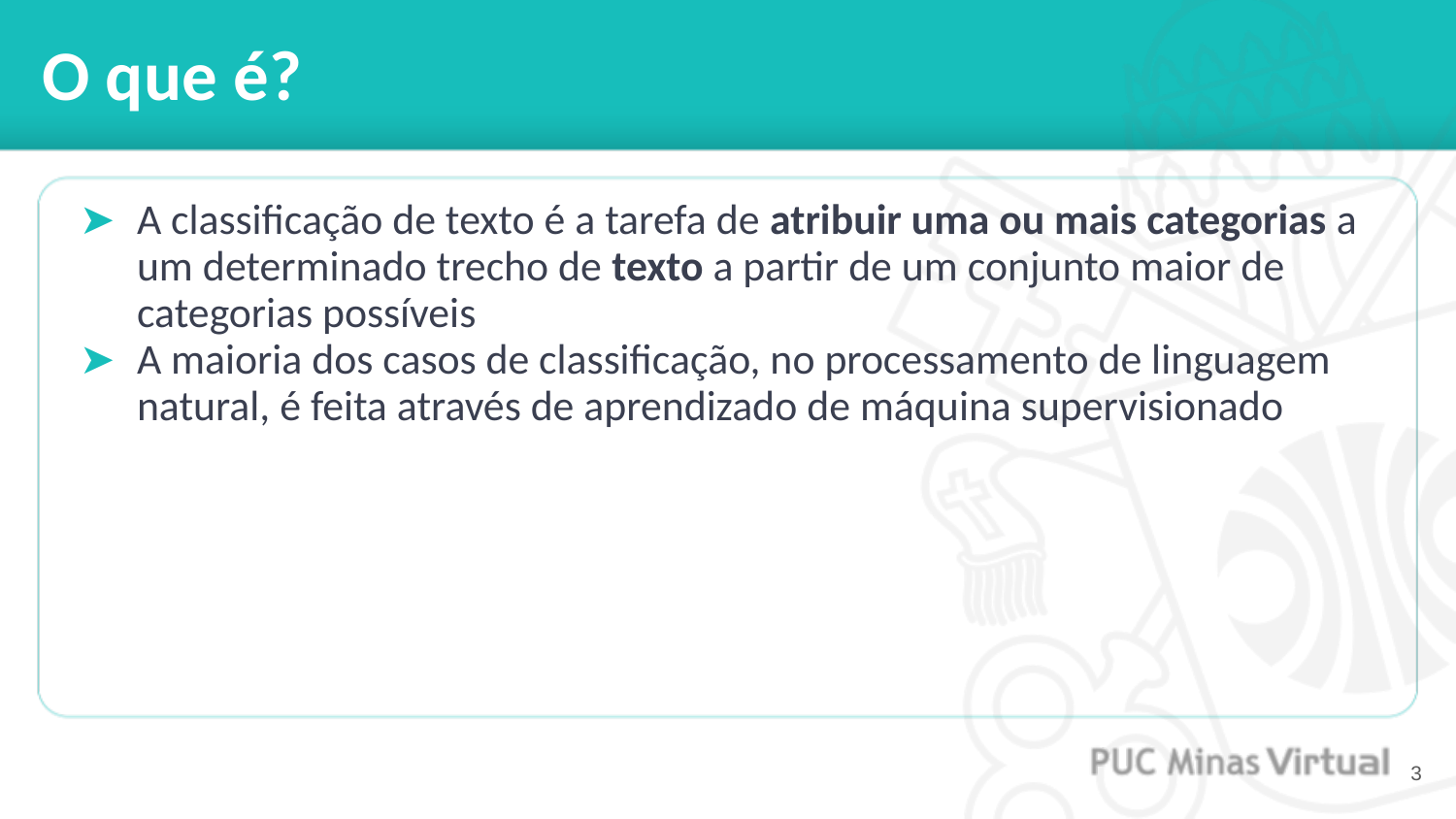

# O que é?
A classificação de texto é a tarefa de atribuir uma ou mais categorias a um determinado trecho de texto a partir de um conjunto maior de categorias possíveis
A maioria dos casos de classificação, no processamento de linguagem natural, é feita através de aprendizado de máquina supervisionado
3